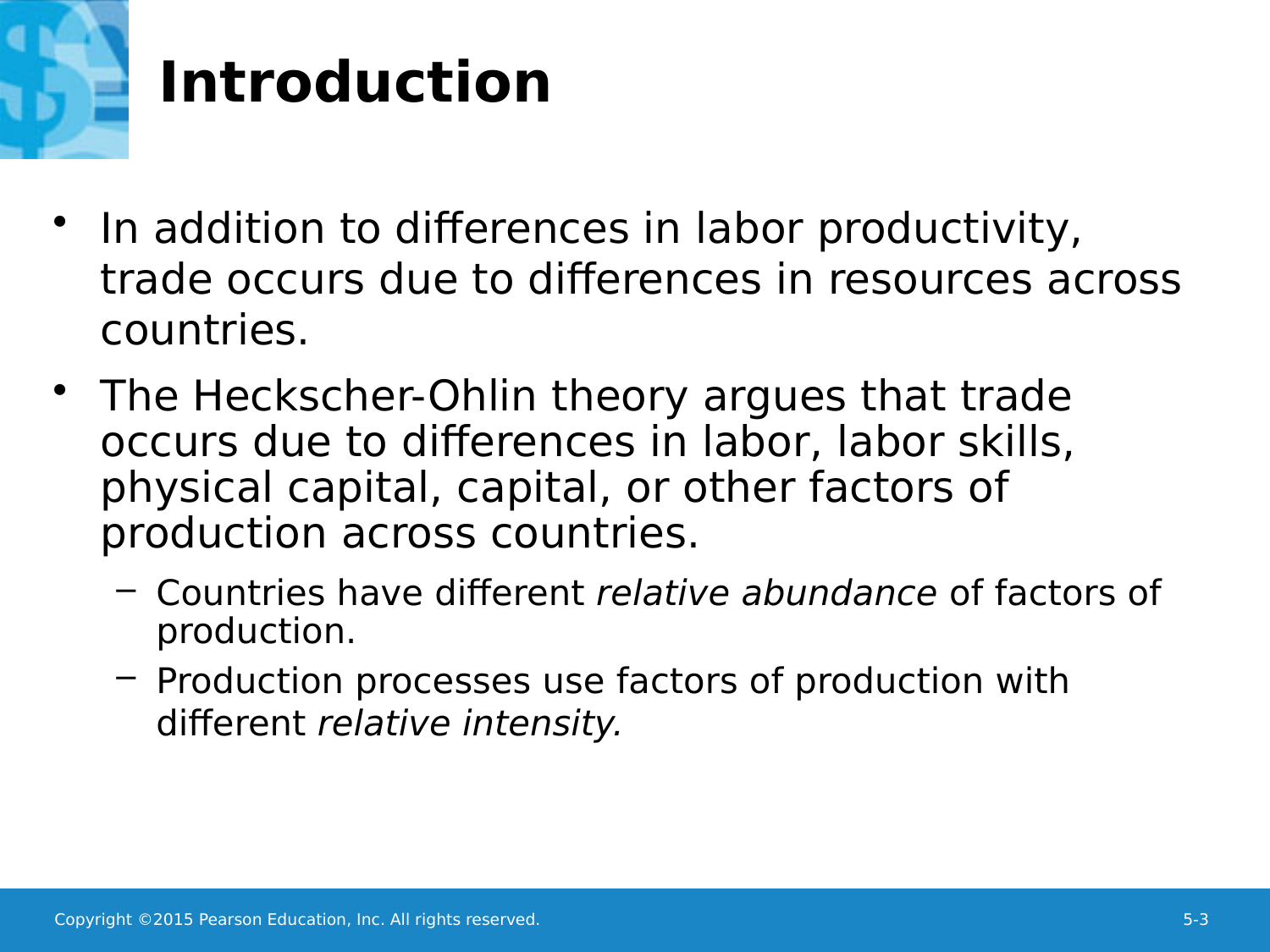

# Introduction
In addition to differences in labor productivity, trade occurs due to differences in resources across countries.
The Heckscher-Ohlin theory argues that trade occurs due to differences in labor, labor skills, physical capital, capital, or other factors of production across countries.
Countries have different relative abundance of factors of production.
Production processes use factors of production with different relative intensity.